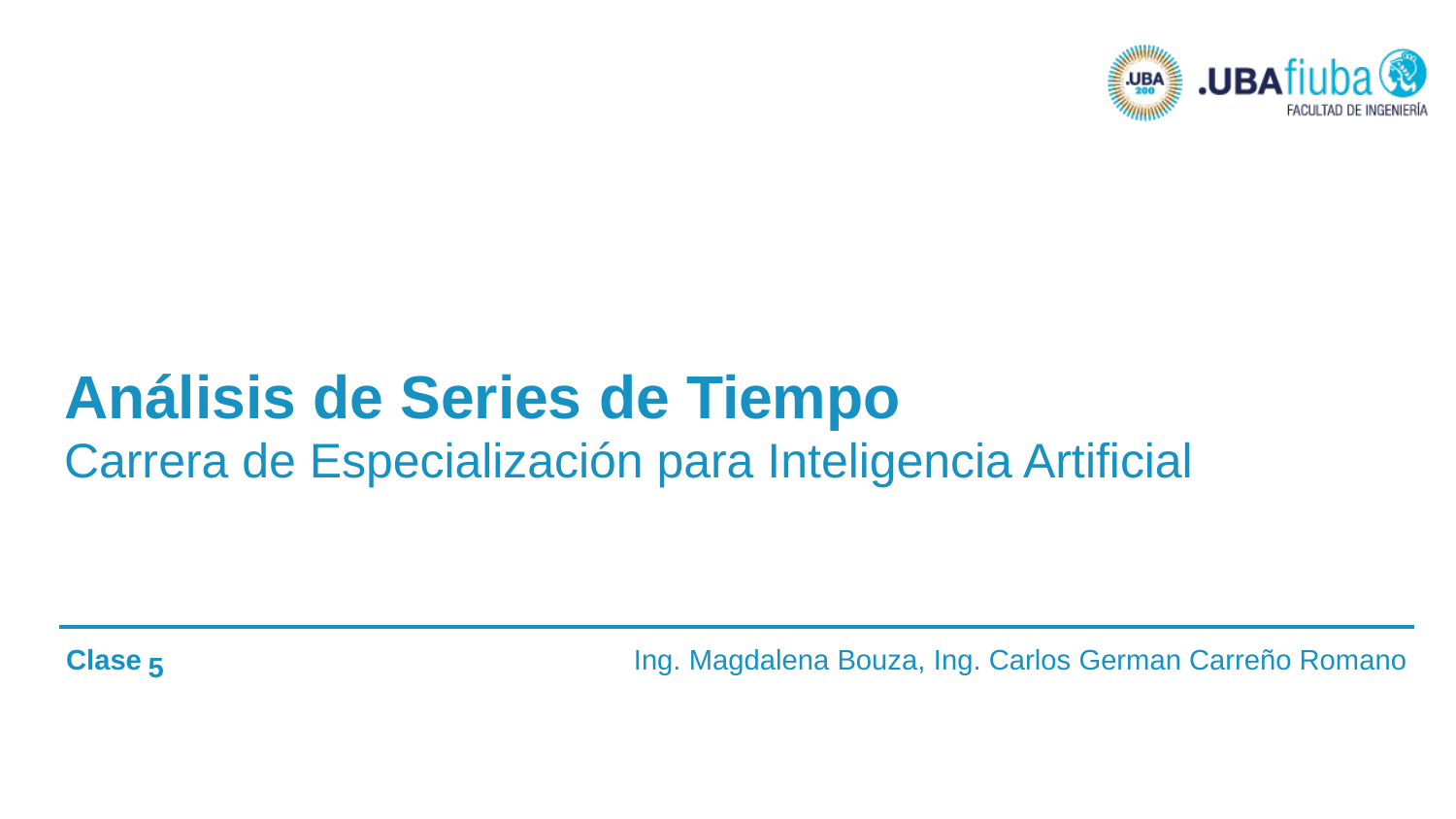

# Análisis de Series de Tiempo
Carrera de Especialización para Inteligencia Artificial
5